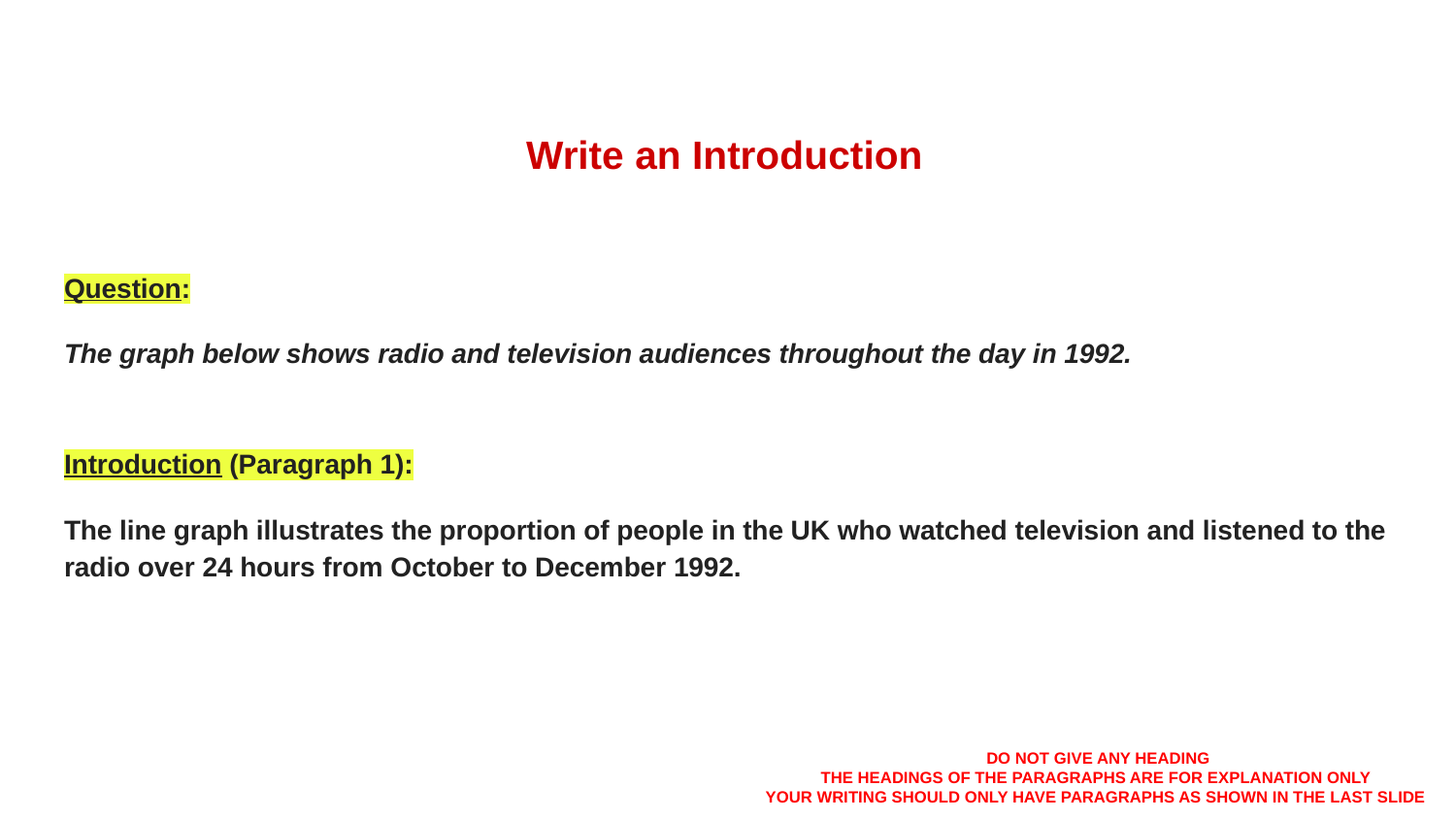

# Write an Introduction

Question:
The graph below shows radio and television audiences throughout the day in 1992.

Introduction (Paragraph 1):
The line graph illustrates the proportion of people in the UK who watched television and listened to the radio over 24 hours from October to December 1992.

DO NOT GIVE ANY HEADING
THE HEADINGS OF THE PARAGRAPHS ARE FOR EXPLANATION ONLY
YOUR WRITING SHOULD ONLY HAVE PARAGRAPHS AS SHOWN IN THE LAST SLIDE